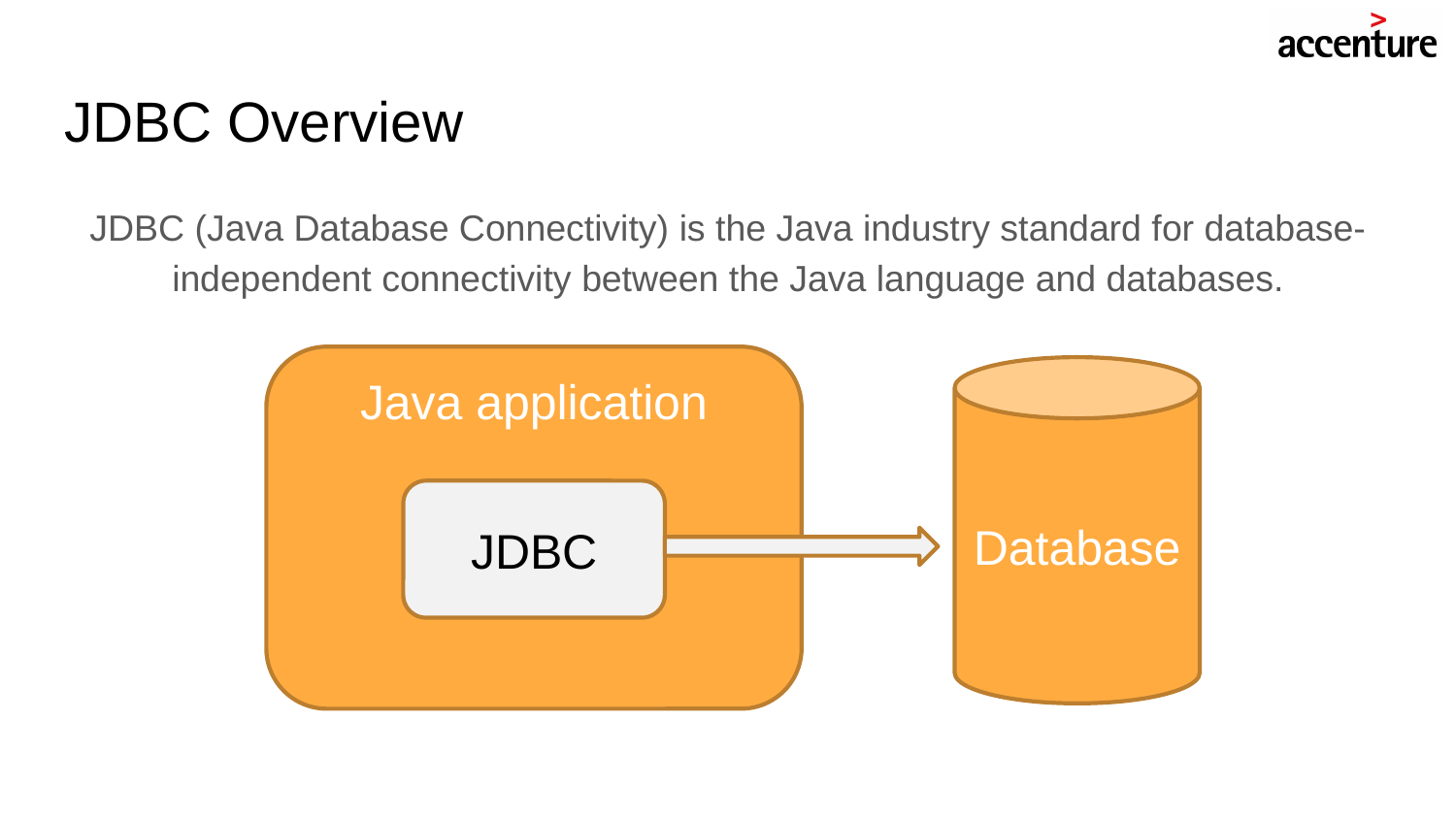

# JDBC Overview
JDBC (Java Database Connectivity) is the Java industry standard for database-independent connectivity between the Java language and databases.

Java application
JDBC

Database